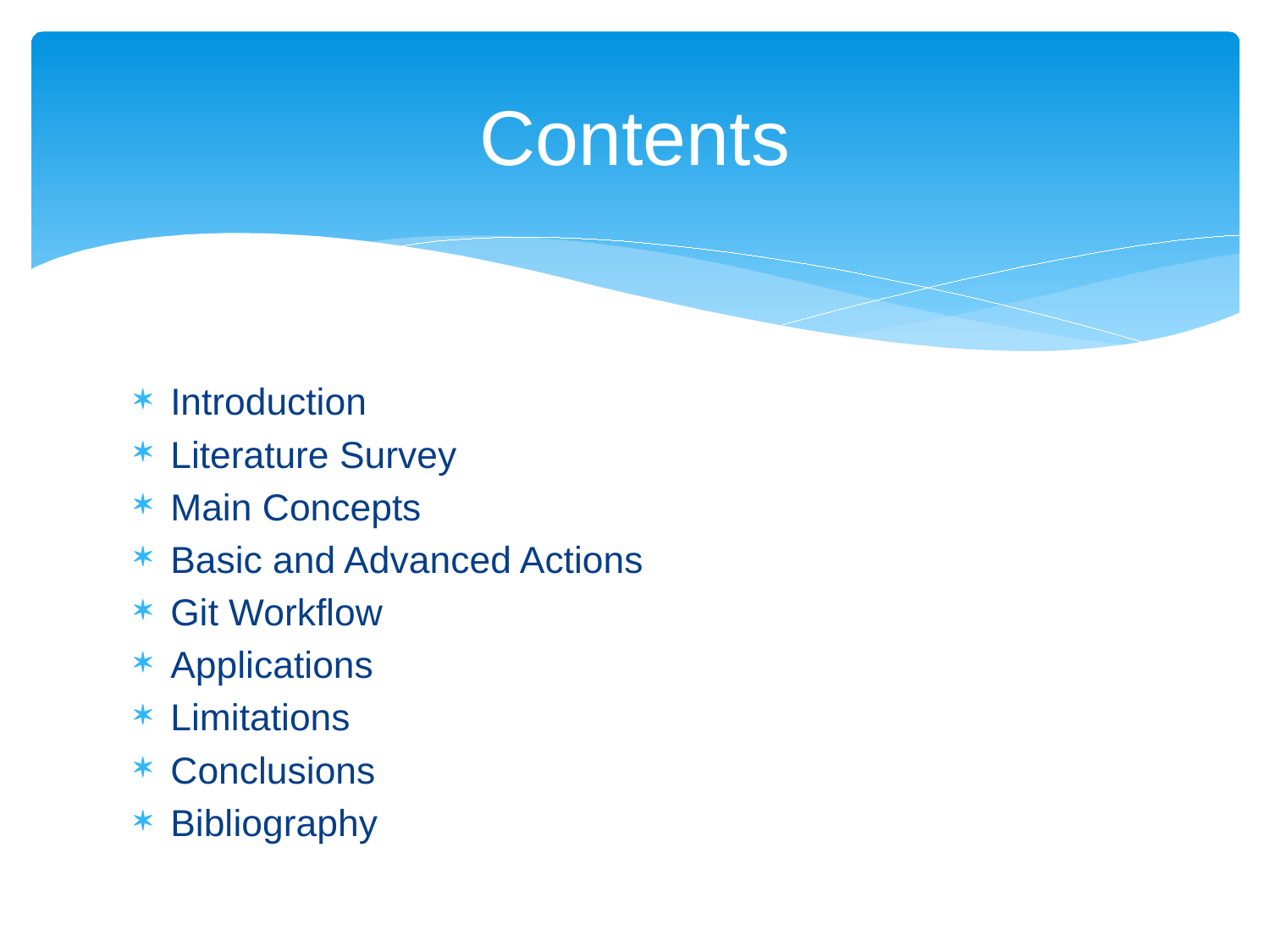

# Contents
Introduction
Literature Survey
Main Concepts
Basic and Advanced Actions
Git Workflow
Applications
Limitations
Conclusions
Bibliography